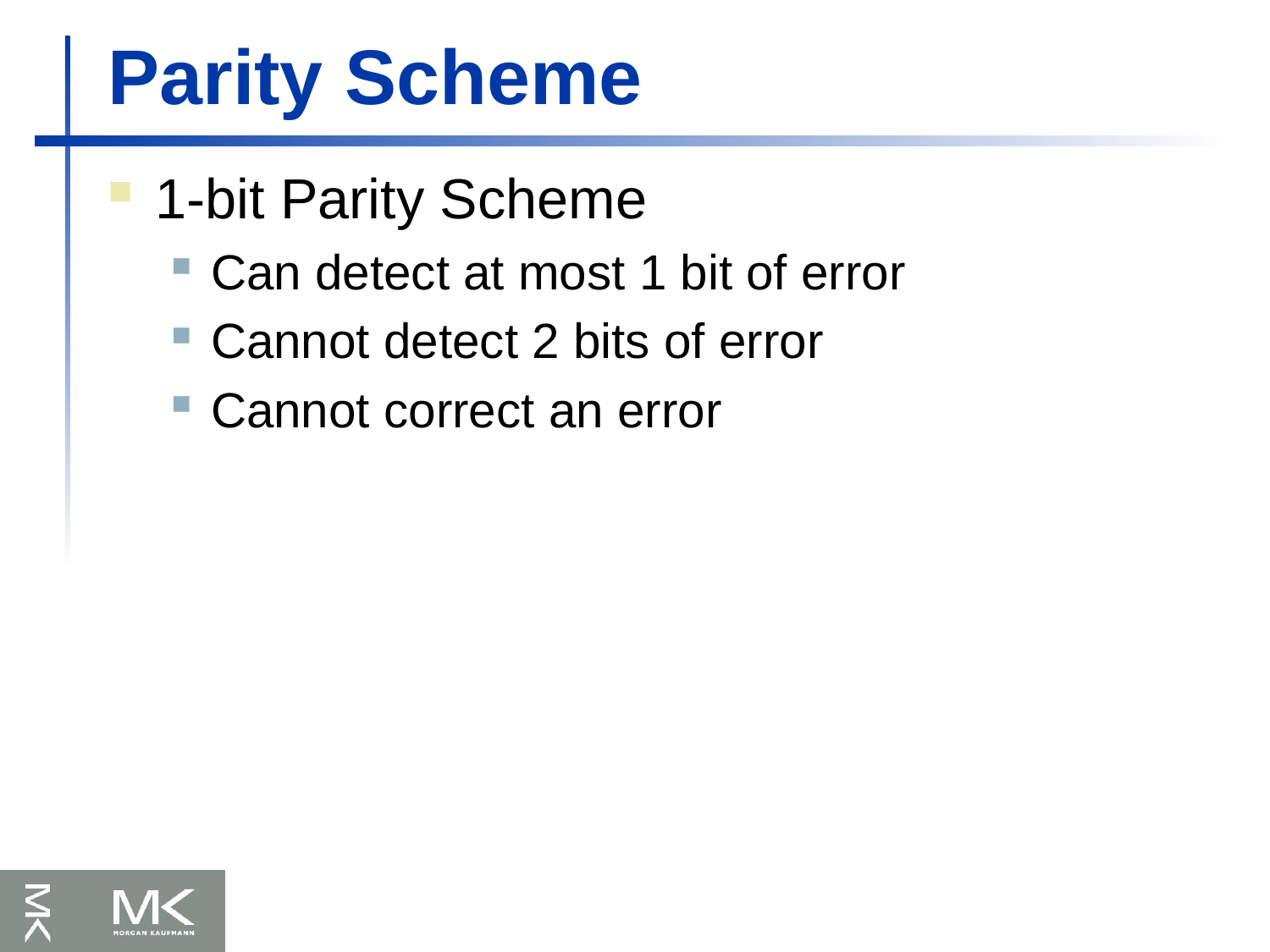

# Parity Scheme
1-bit Parity Scheme
Can detect at most 1 bit of error
Cannot detect 2 bits of error
Cannot correct an error